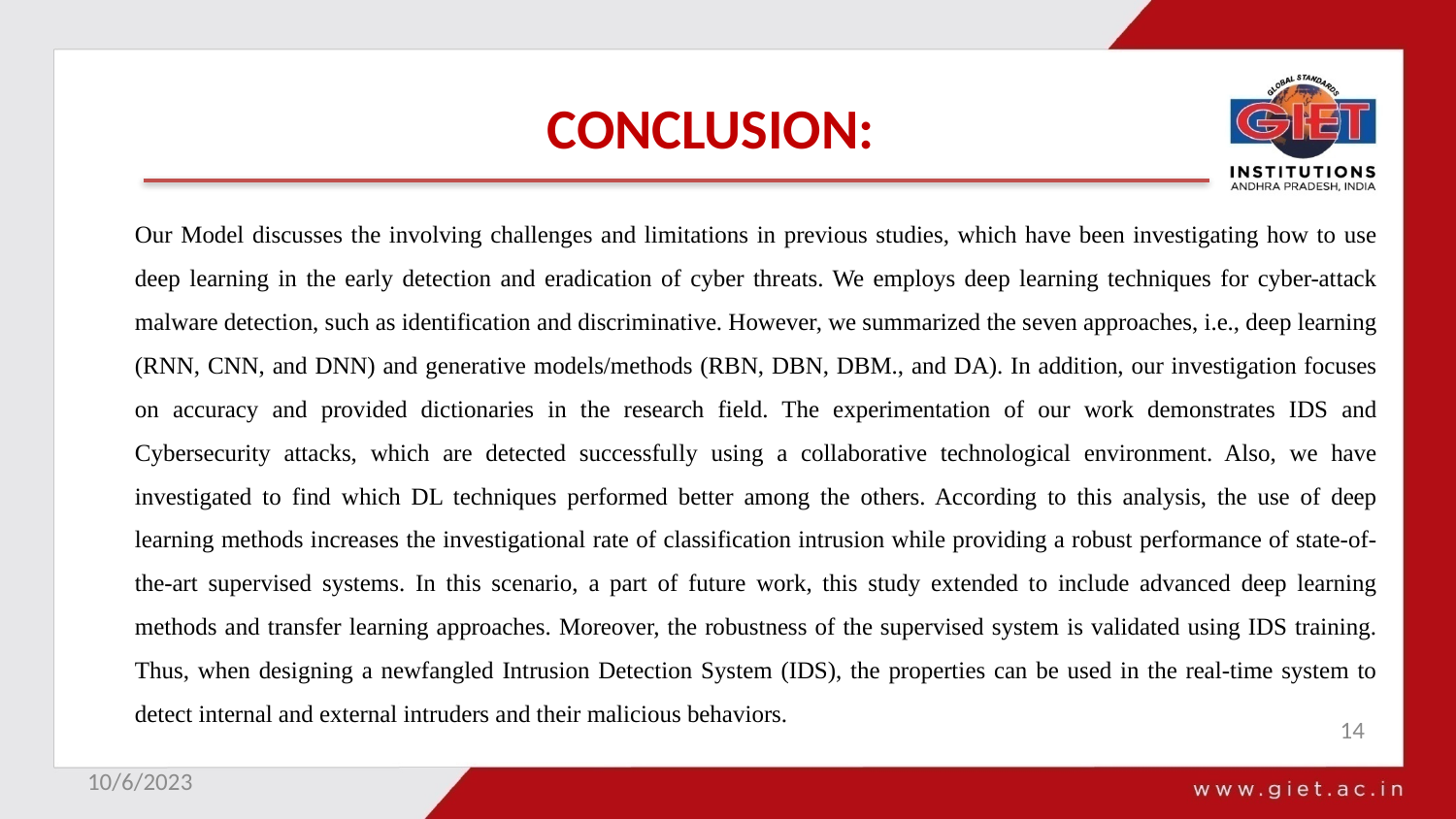

# CONCLUSION:
Our Model discusses the involving challenges and limitations in previous studies, which have been investigating how to use deep learning in the early detection and eradication of cyber threats. We employs deep learning techniques for cyber-attack malware detection, such as identification and discriminative. However, we summarized the seven approaches, i.e., deep learning (RNN, CNN, and DNN) and generative models/methods (RBN, DBN, DBM., and DA). In addition, our investigation focuses on accuracy and provided dictionaries in the research field. The experimentation of our work demonstrates IDS and Cybersecurity attacks, which are detected successfully using a collaborative technological environment. Also, we have investigated to find which DL techniques performed better among the others. According to this analysis, the use of deep learning methods increases the investigational rate of classification intrusion while providing a robust performance of state-of-the-art supervised systems. In this scenario, a part of future work, this study extended to include advanced deep learning methods and transfer learning approaches. Moreover, the robustness of the supervised system is validated using IDS training. Thus, when designing a newfangled Intrusion Detection System (IDS), the properties can be used in the real-time system to detect internal and external intruders and their malicious behaviors.
14
10/6/2023